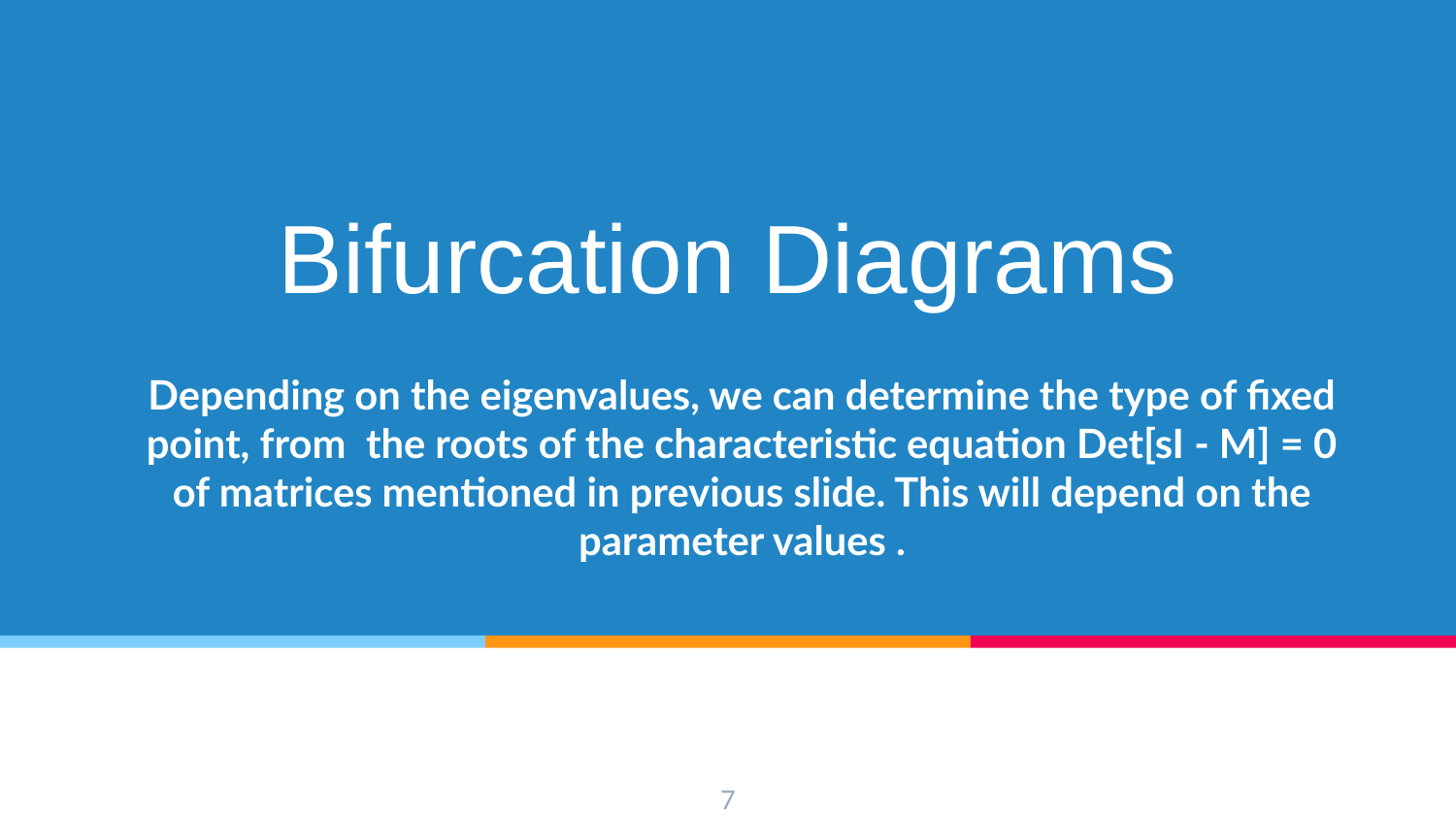

# Bifurcation Diagrams
Depending on the eigenvalues, we can determine the type of fixed point, from  the roots of the characteristic equation Det[sI - M] = 0 of matrices mentioned in previous slide. This will depend on the parameter values .
7